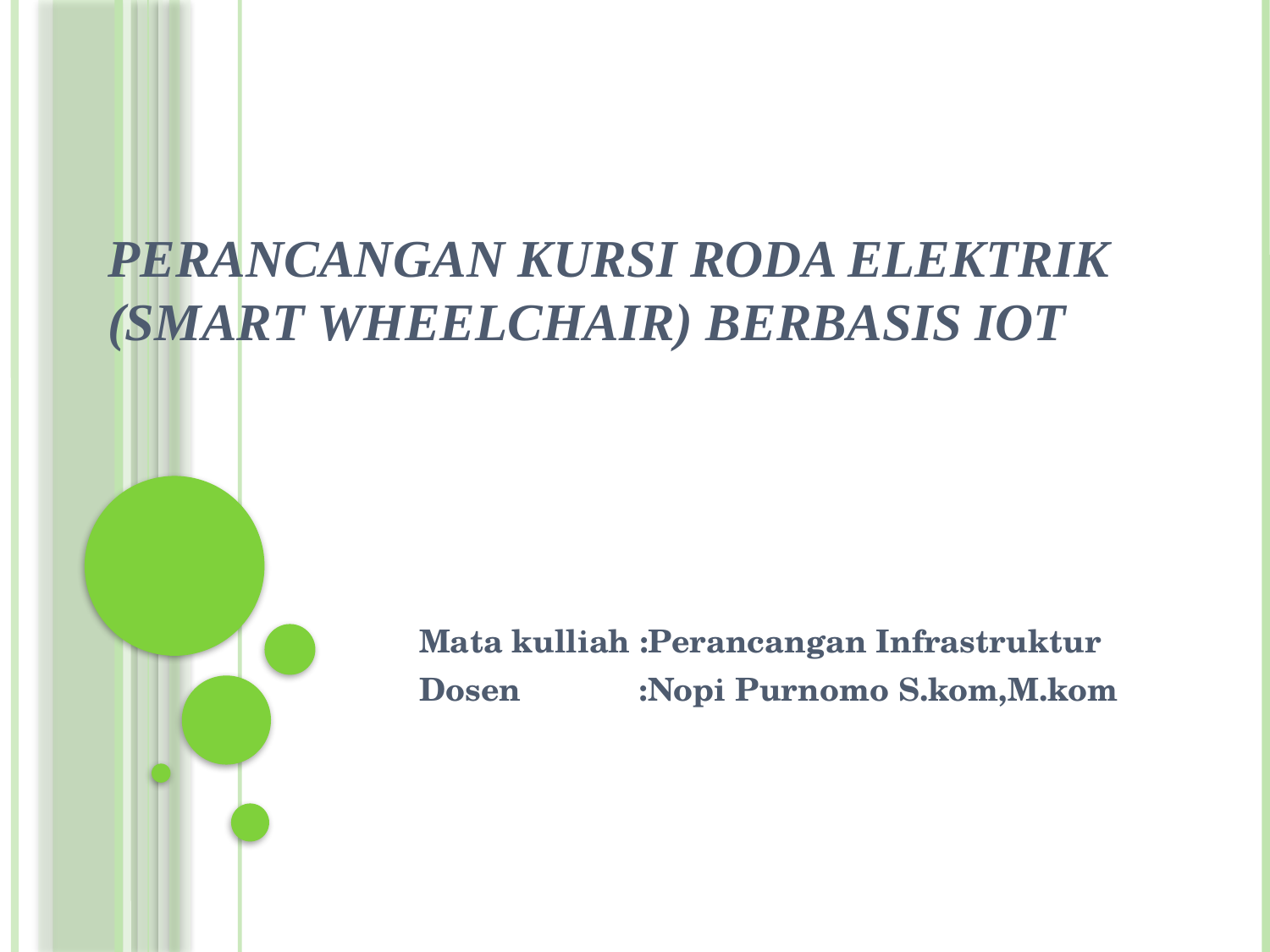

# PERANCANGAN KURSI RODA ELEKTRIK (SMART WHEELCHAIR) BERBASIS IOT
Mata kulliah :Perancangan Infrastruktur
Dosen             :Nopi Purnomo S.kom,M.kom